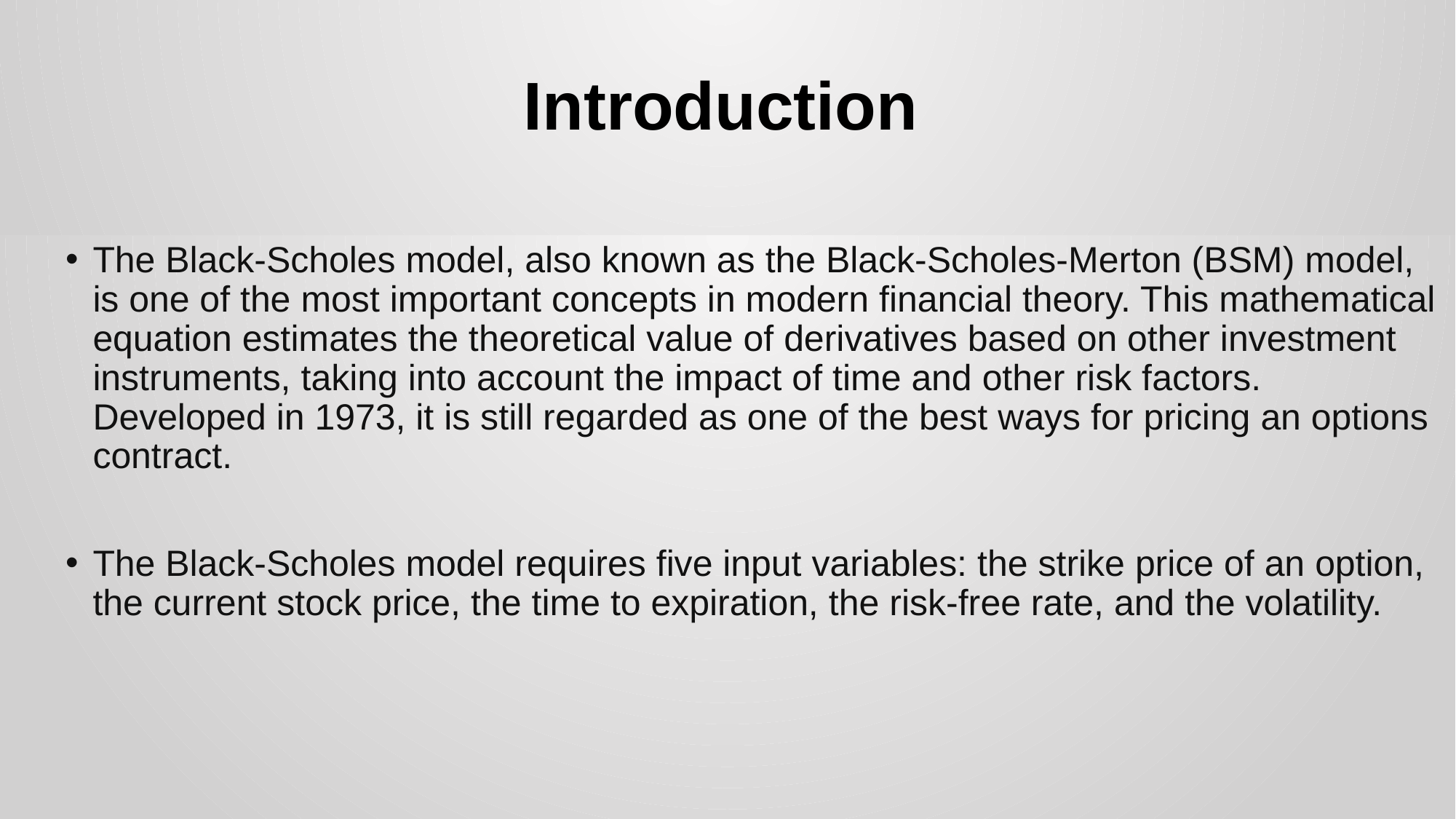

# Introduction
The Black-Scholes model, also known as the Black-Scholes-Merton (BSM) model, is one of the most important concepts in modern financial theory. This mathematical equation estimates the theoretical value of derivatives based on other investment instruments, taking into account the impact of time and other risk factors. Developed in 1973, it is still regarded as one of the best ways for pricing an options contract.

The Black-Scholes model requires five input variables: the strike price of an option, the current stock price, the time to expiration, the risk-free rate, and the volatility.